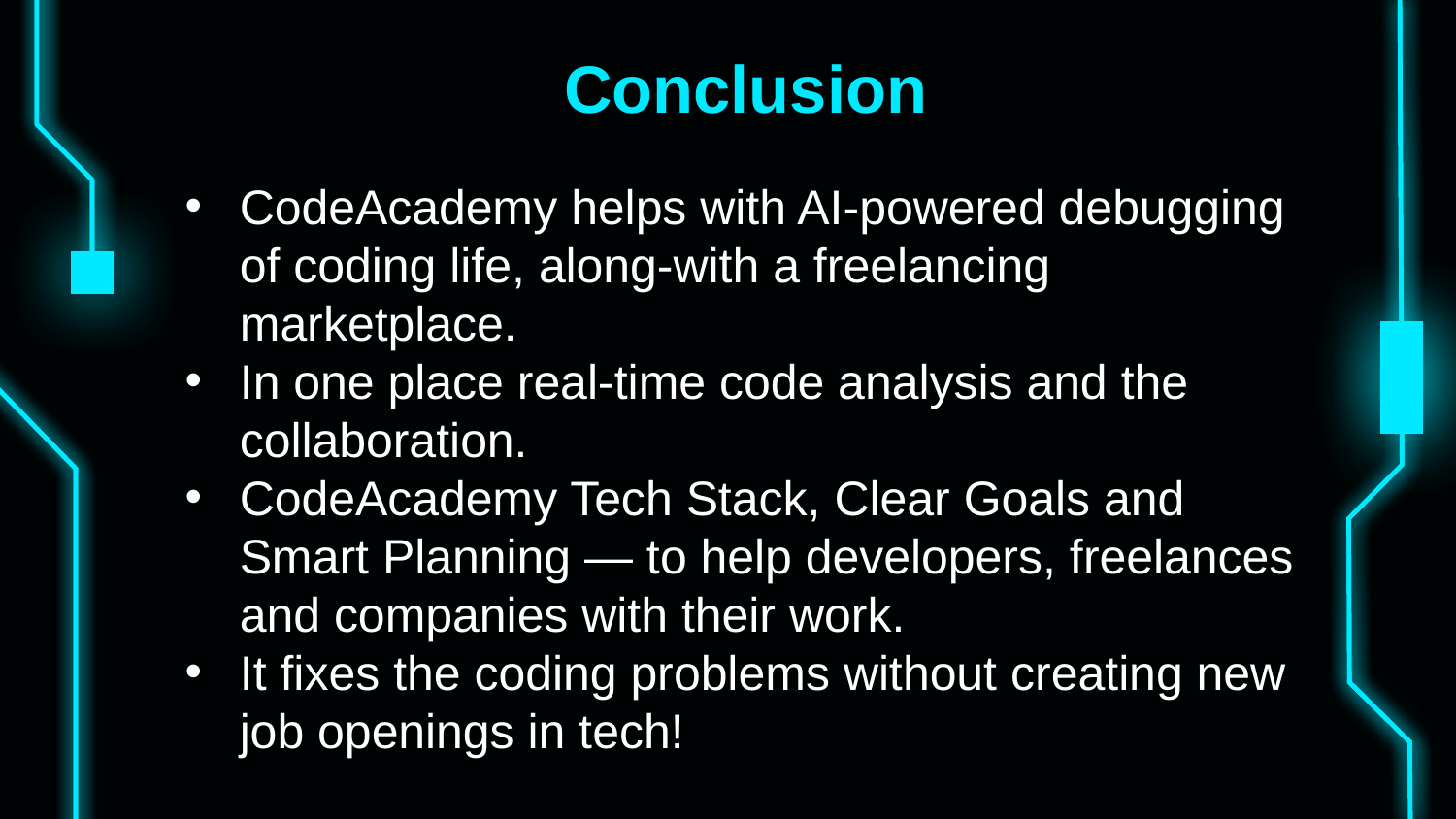

# Conclusion
CodeAcademy helps with AI-powered debugging of coding life, along-with a freelancing marketplace.
In one place real-time code analysis and the collaboration.
CodeAcademy Tech Stack, Clear Goals and Smart Planning — to help developers, freelances and companies with their work.
It fixes the coding problems without creating new job openings in tech!